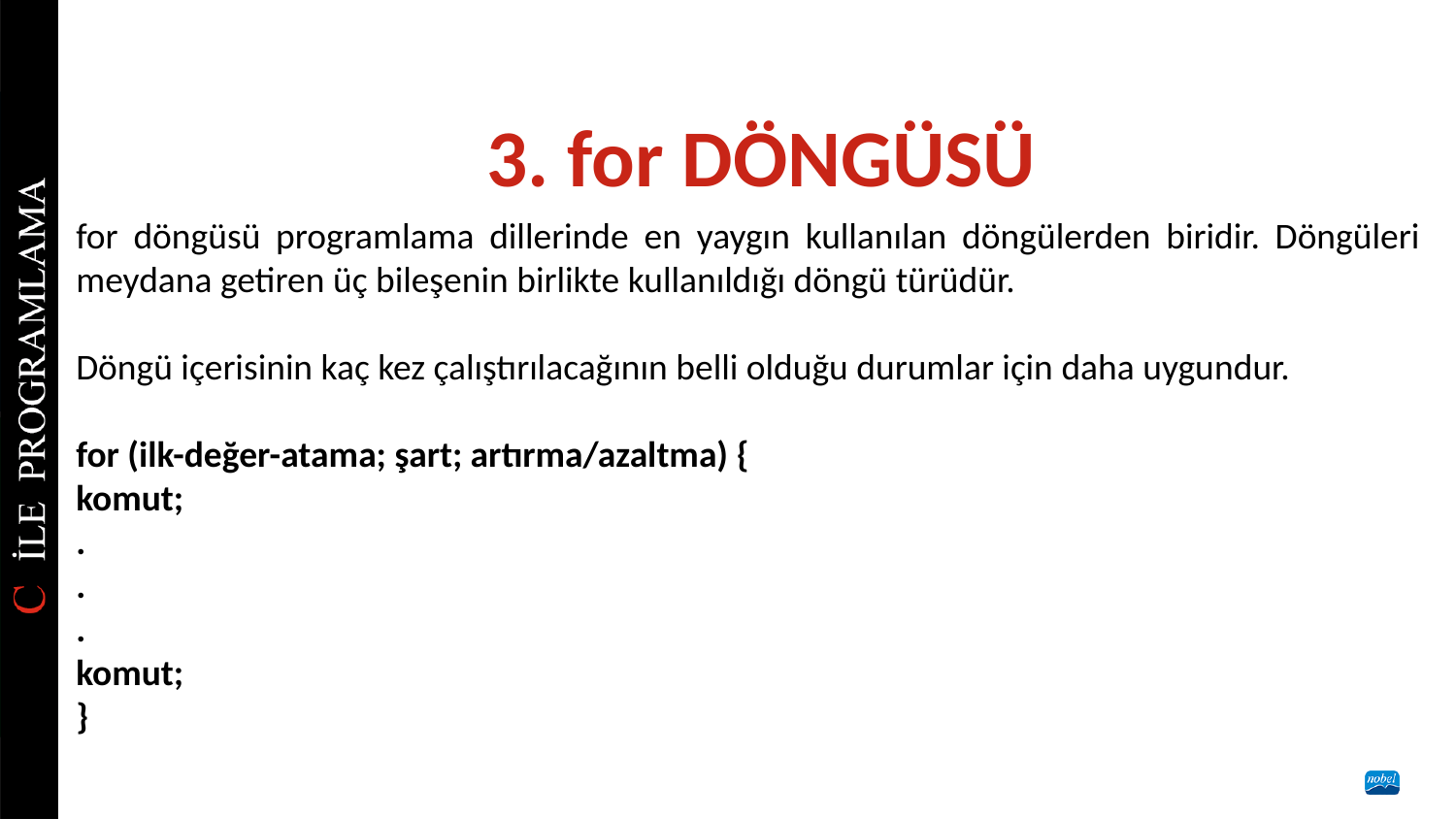

# 3. for DÖNGÜSÜ
for döngüsü programlama dillerinde en yaygın kullanılan döngülerden biridir. Döngüleri meydana getiren üç bileşenin birlikte kullanıldığı döngü türüdür.

Döngü içerisinin kaç kez çalıştırılacağının belli olduğu durumlar için daha uygundur.

for (ilk-değer-atama; şart; artırma/azaltma) {
komut;
.
.
.
komut;
}